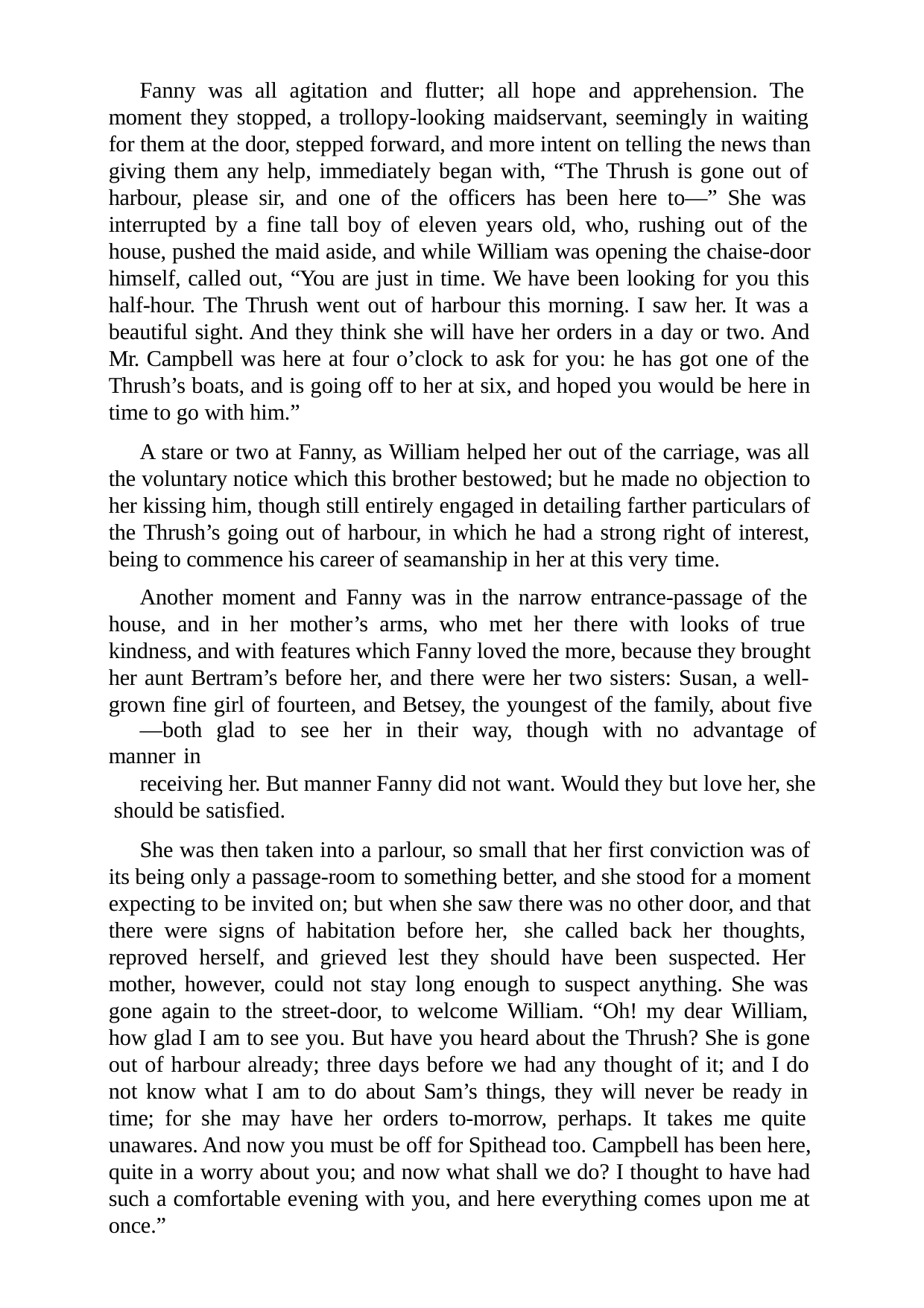

Fanny was all agitation and flutter; all hope and apprehension. The  moment they stopped, a trollopy-looking maidservant, seemingly in waiting  for them at the door, stepped forward, and more intent on telling the news than  giving them any help, immediately began with, “The Thrush is gone out of  harbour, please sir, and one of the officers has been here to—” She was  interrupted by a fine tall boy of eleven years old, who, rushing out of the  house, pushed the maid aside, and while William was opening the chaise-door  himself, called out, “You are just in time. We have been looking for you this  half-hour. The Thrush went out of harbour this morning. I saw her. It was a  beautiful sight. And they think she will have her orders in a day or two. And  Mr. Campbell was here at four o’clock to ask for you: he has got one of the  Thrush’s boats, and is going off to her at six, and hoped you would be here in  time to go with him.”
A stare or two at Fanny, as William helped her out of the carriage, was all  the voluntary notice which this brother bestowed; but he made no objection to  her kissing him, though still entirely engaged in detailing farther particulars of  the Thrush’s going out of harbour, in which he had a strong right of interest,  being to commence his career of seamanship in her at this very time.
Another moment and Fanny was in the narrow entrance-passage of the  house, and in her mother’s arms, who met her there with looks of true  kindness, and with features which Fanny loved the more, because they brought  her aunt Bertram’s before her, and there were her two sisters: Susan, a well-  grown fine girl of fourteen, and Betsey, the youngest of the family, about five
—both glad to see her in their way, though with no advantage of manner in
receiving her. But manner Fanny did not want. Would they but love her, she  should be satisfied.
She was then taken into a parlour, so small that her first conviction was of  its being only a passage-room to something better, and she stood for a moment  expecting to be invited on; but when she saw there was no other door, and that  there were signs of habitation before her, she called back her thoughts,  reproved herself, and grieved lest they should have been suspected. Her  mother, however, could not stay long enough to suspect anything. She was  gone again to the street-door, to welcome William. “Oh! my dear William,  how glad I am to see you. But have you heard about the Thrush? She is gone  out of harbour already; three days before we had any thought of it; and I do  not know what I am to do about Sam’s things, they will never be ready in  time; for she may have her orders to-morrow, perhaps. It takes me quite  unawares. And now you must be off for Spithead too. Campbell has been here,  quite in a worry about you; and now what shall we do? I thought to have had  such a comfortable evening with you, and here everything comes upon me at  once.”